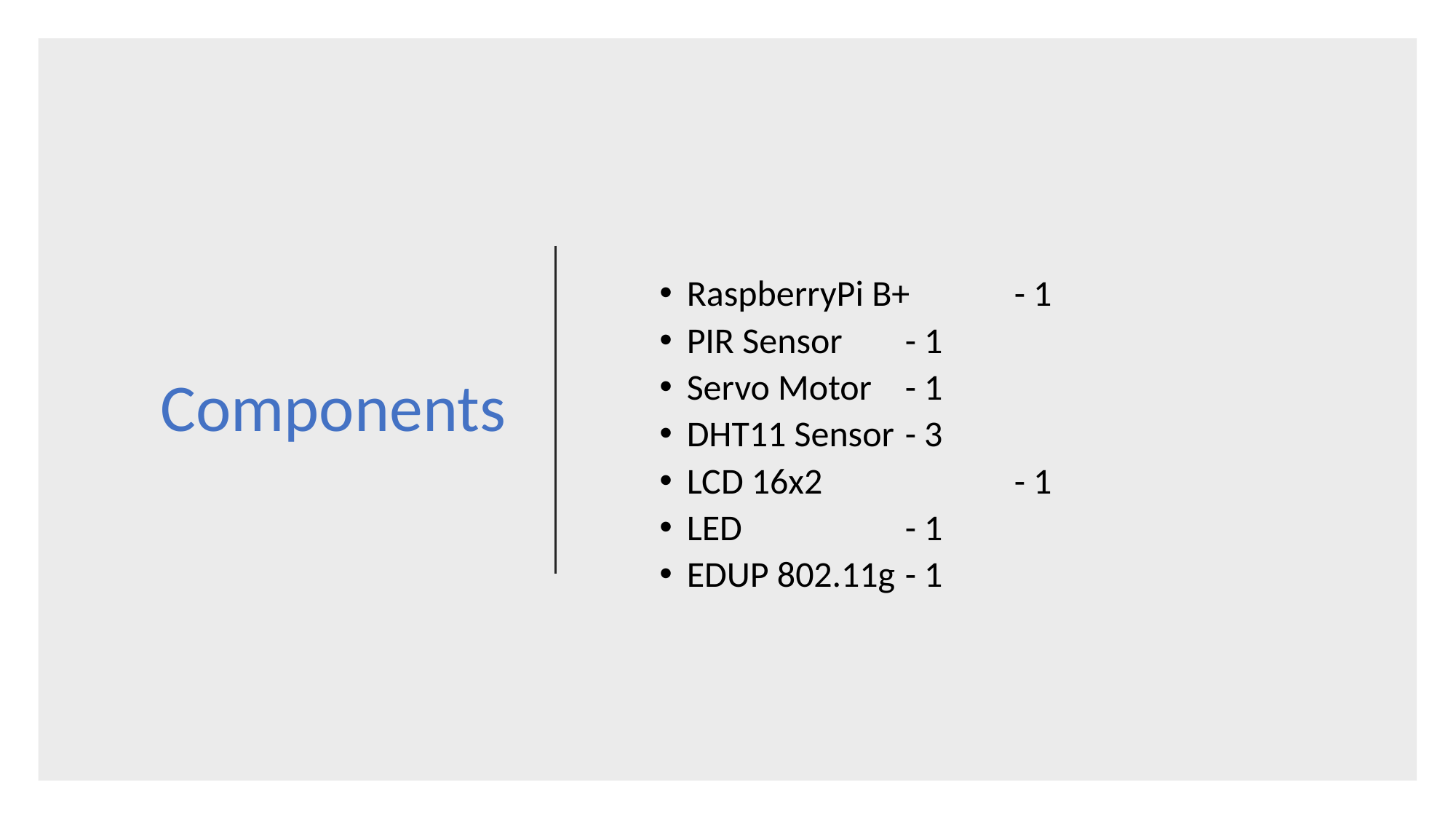

# Components

RaspberryPi B+ 	- 1
PIR Sensor	- 1
Servo Motor	- 1
DHT11 Sensor	- 3
LCD 16x2		- 1
LED		- 1
EDUP 802.11g 	- 1